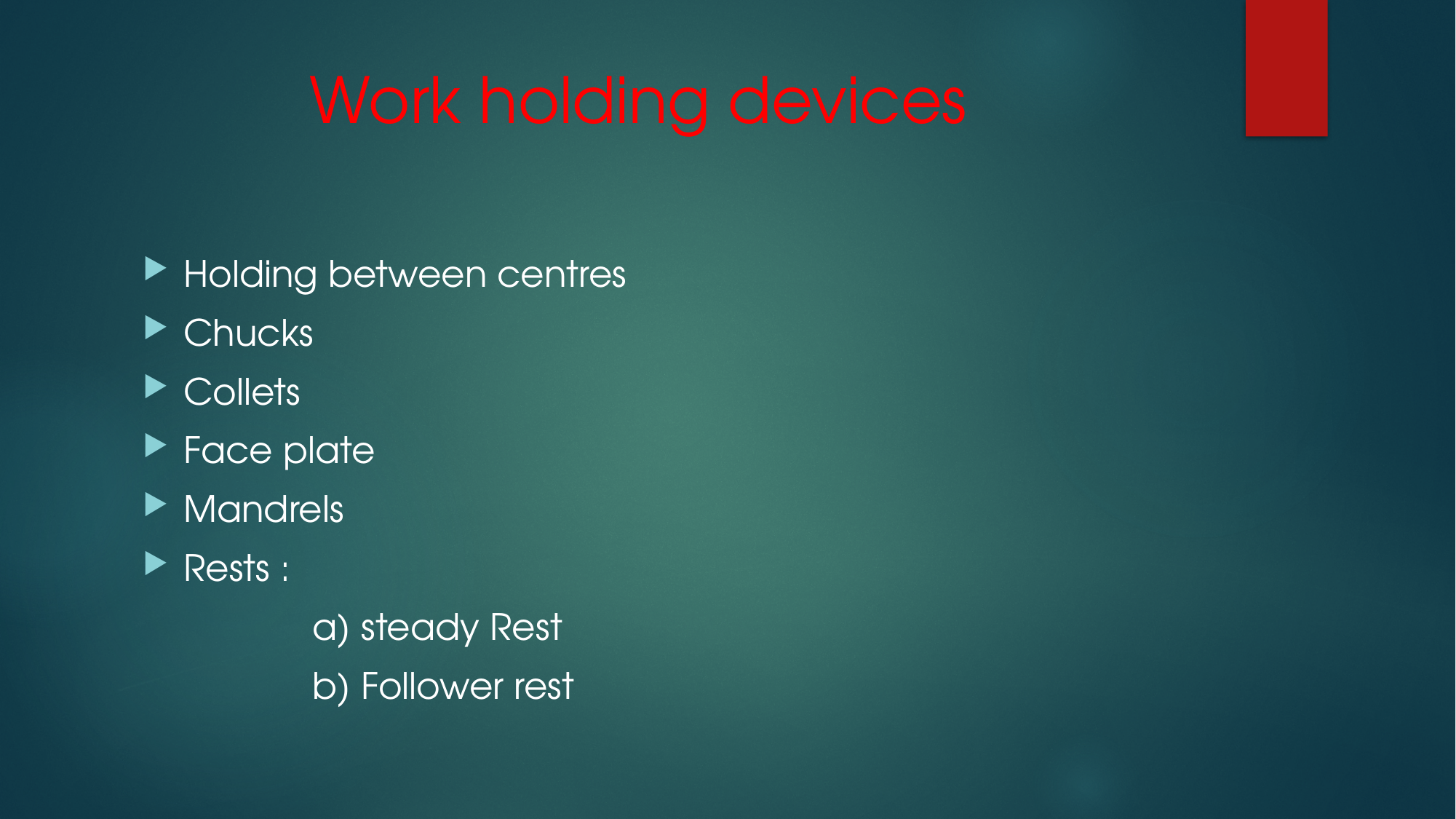

# Work holding devices
Holding between centres
Chucks
Collets
Face plate
Mandrels
Rests :
                 a) steady Rest
                 b) Follower rest